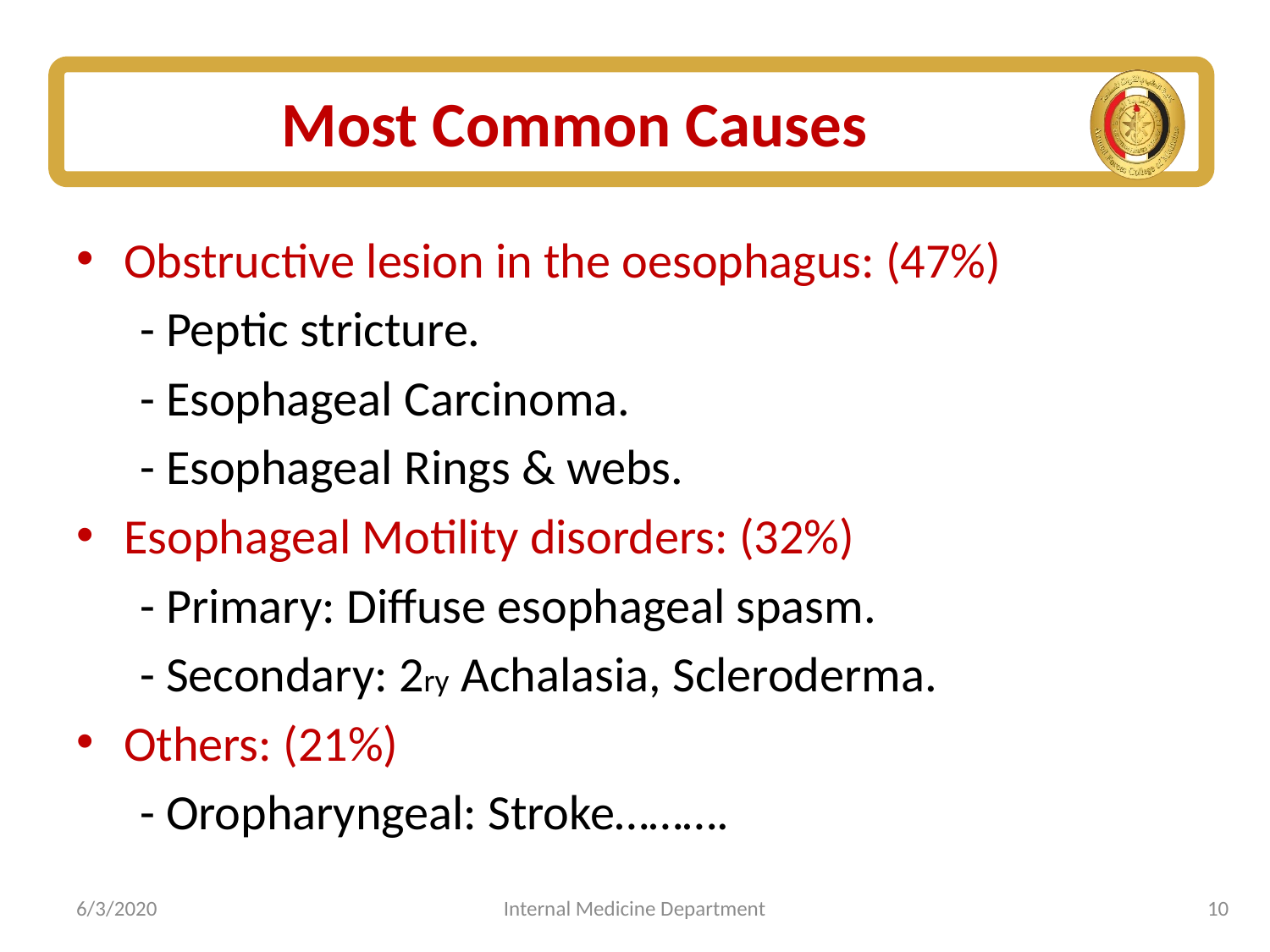

# Most Common Causes
Obstructive lesion in the oesophagus: (47%)
- Peptic stricture.
- Esophageal Carcinoma.
- Esophageal Rings & webs.
Esophageal Motility disorders: (32%)
- Primary: Diffuse esophageal spasm.
- Secondary: 2ry Achalasia, Scleroderma.
Others: (21%)
- Oropharyngeal: Stroke……….

6/3/2020
Internal Medicine Department
10